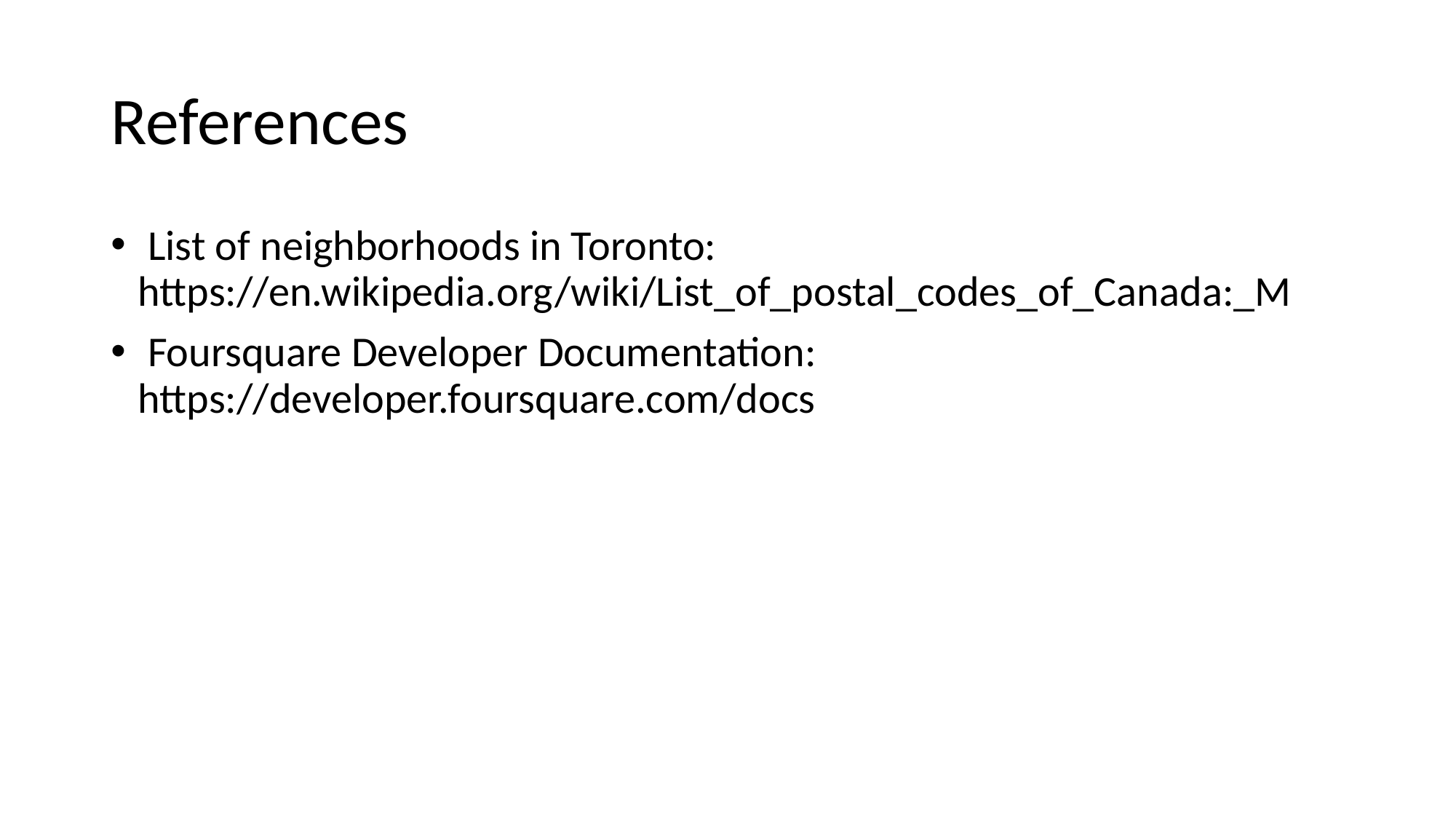

# References
 List of neighborhoods in Toronto: https://en.wikipedia.org/wiki/List_of_postal_codes_of_Canada:_M
 Foursquare Developer Documentation: ​https://developer.foursquare.com/docs